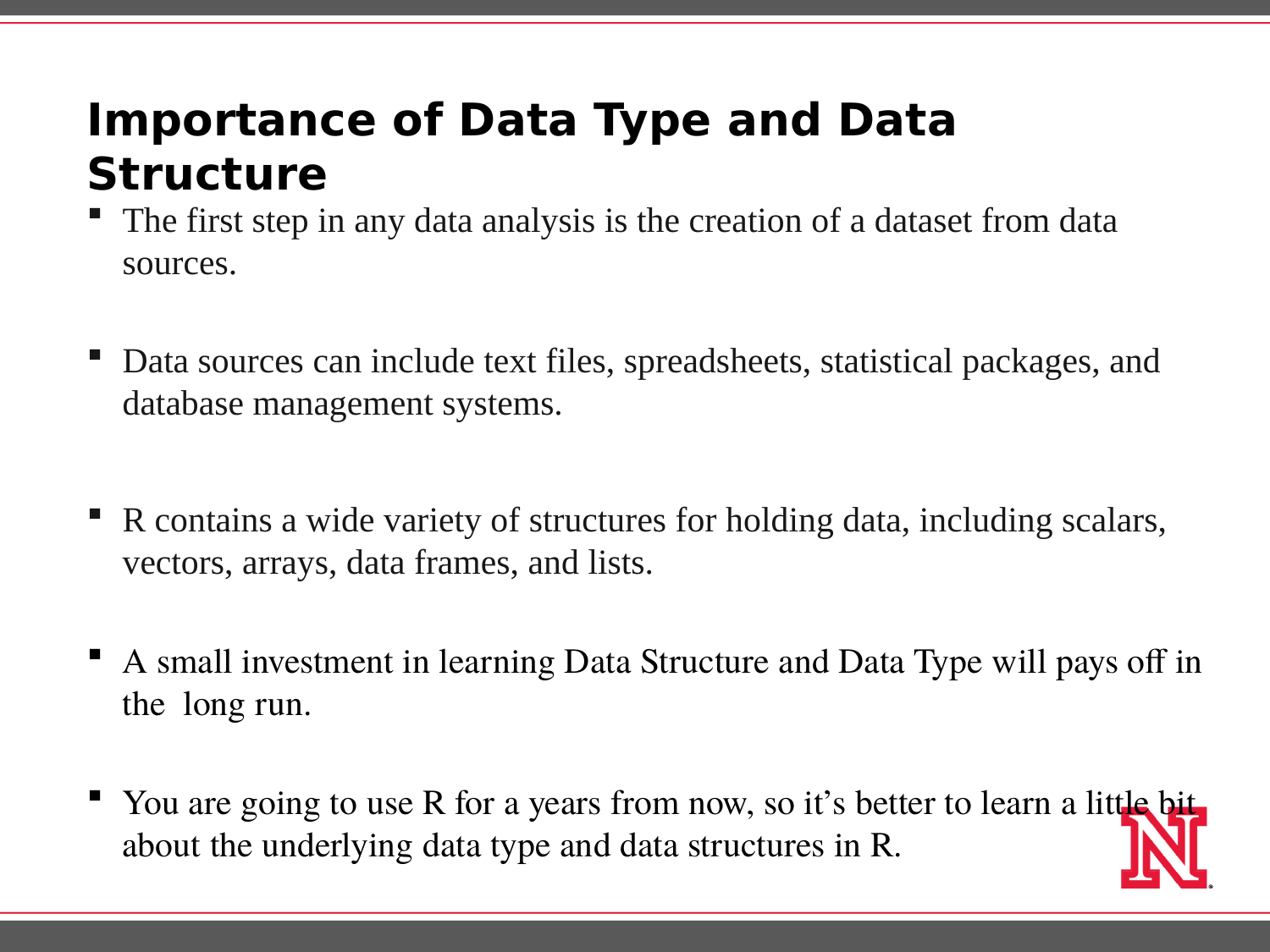

# Importance of Data Type and Data Structure
The first step in any data analysis is the creation of a dataset from data sources.

Data sources can include text files, spreadsheets, statistical packages, and database management systems.

R contains a wide variety of structures for holding data, including scalars, vectors, arrays, data frames, and lists.

A small investment in learning Data Structure and Data Type will pays off in the  long run.

You are going to use R for a years from now, so it’s better to learn a little bit about the underlying data type and data structures in R.